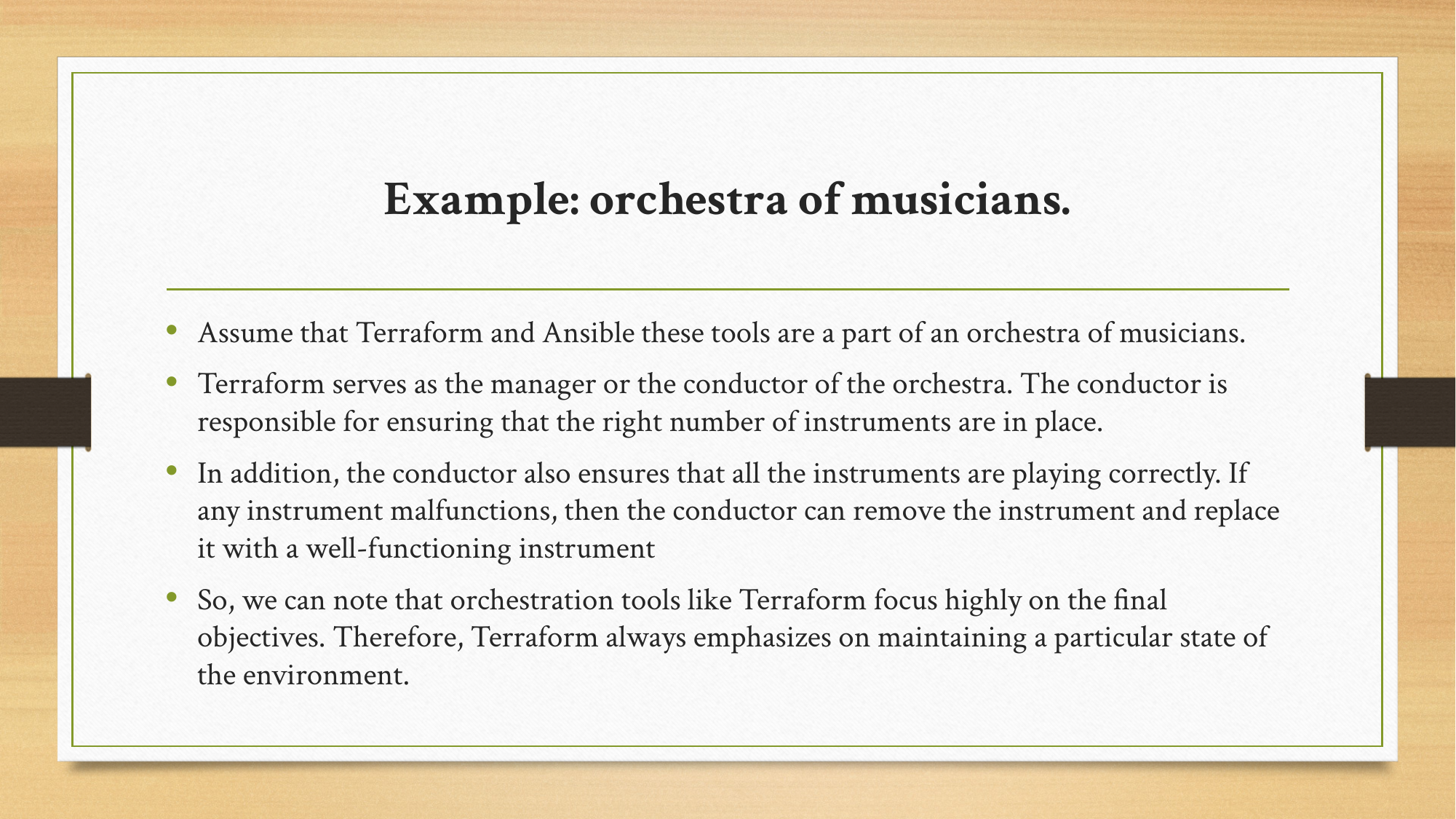

# Example: orchestra of musicians.
Assume that Terraform and Ansible these tools are a part of an orchestra of musicians.
Terraform serves as the manager or the conductor of the orchestra. The conductor is responsible for ensuring that the right number of instruments are in place.
In addition, the conductor also ensures that all the instruments are playing correctly. If any instrument malfunctions, then the conductor can remove the instrument and replace it with a well-functioning instrument
So, we can note that orchestration tools like Terraform focus highly on the final objectives. Therefore, Terraform always emphasizes on maintaining a particular state of the environment.